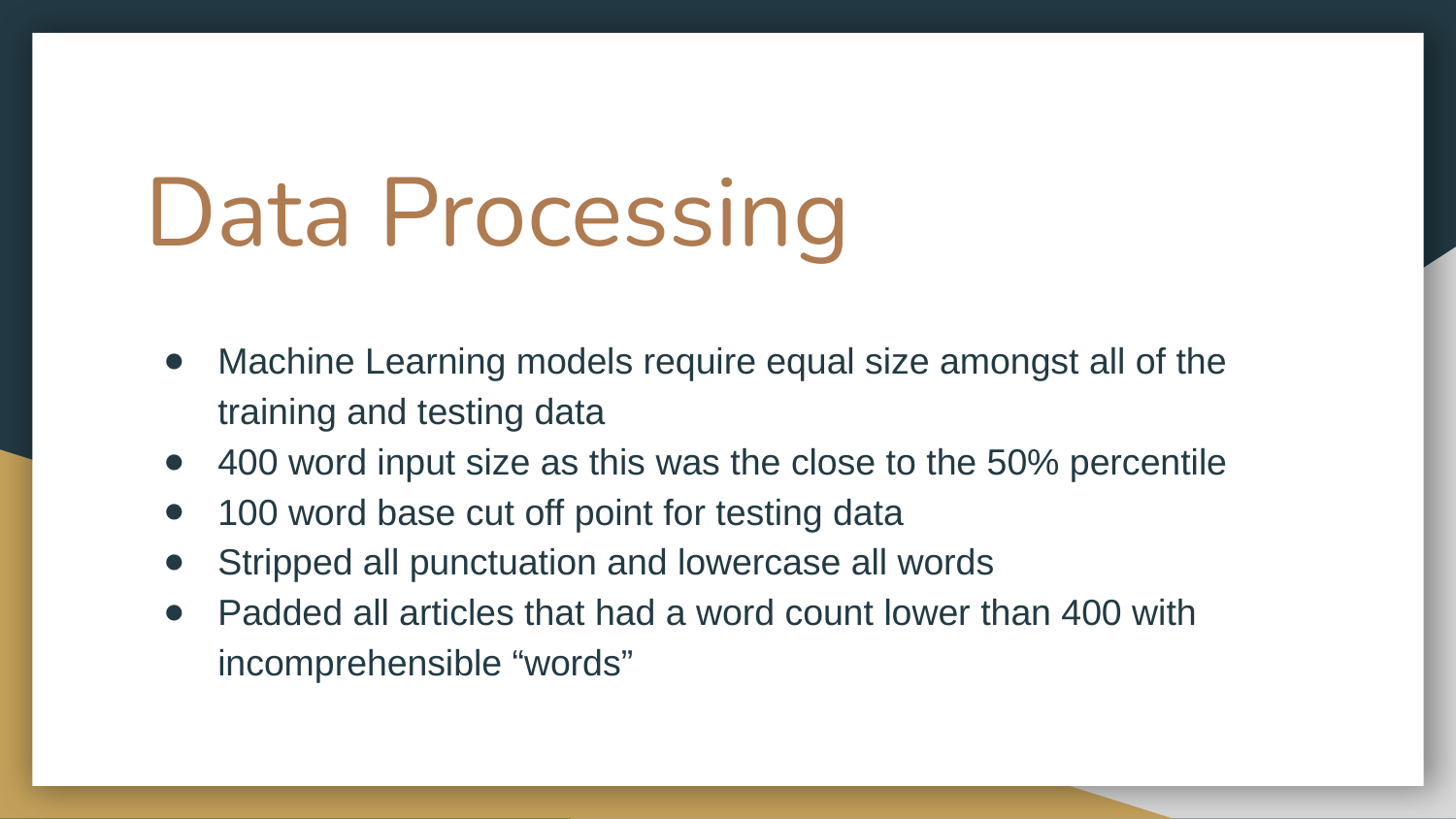

# Data Processing
Machine Learning models require equal size amongst all of the training and testing data
400 word input size as this was the close to the 50% percentile
100 word base cut off point for testing data
Stripped all punctuation and lowercase all words
Padded all articles that had a word count lower than 400 with incomprehensible “words”